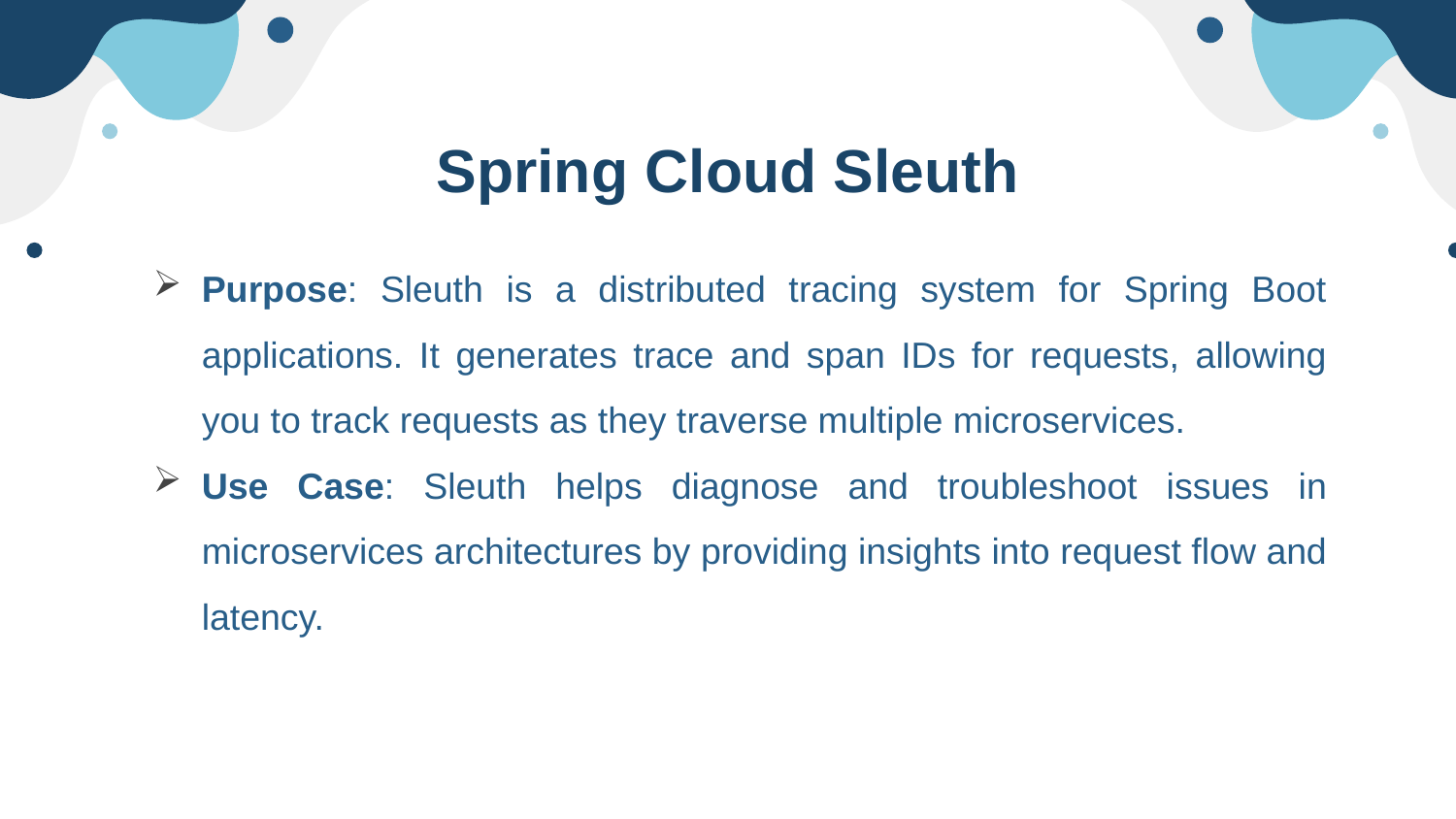

# Spring Cloud Sleuth
Purpose: Sleuth is a distributed tracing system for Spring Boot applications. It generates trace and span IDs for requests, allowing you to track requests as they traverse multiple microservices.
Use Case: Sleuth helps diagnose and troubleshoot issues in microservices architectures by providing insights into request flow and latency.